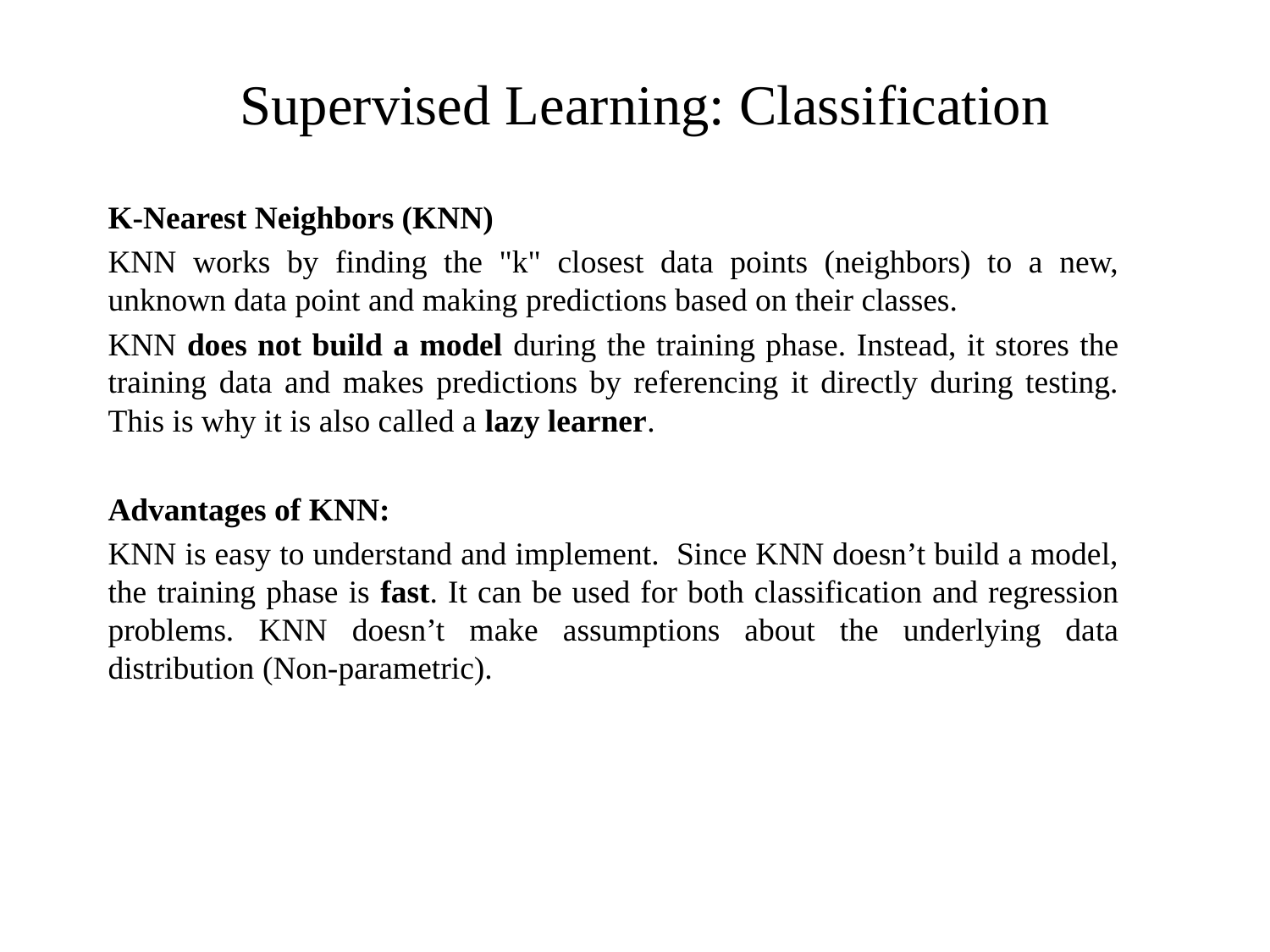

# Supervised Learning: Classification
K-Nearest Neighbors (KNN)
KNN works by finding the "k" closest data points (neighbors) to a new, unknown data point and making predictions based on their classes.
KNN does not build a model during the training phase. Instead, it stores the training data and makes predictions by referencing it directly during testing. This is why it is also called a lazy learner.

Advantages of KNN:
KNN is easy to understand and implement.  Since KNN doesn’t build a model, the training phase is fast. It can be used for both classification and regression problems. KNN doesn’t make assumptions about the underlying data distribution (Non-parametric).